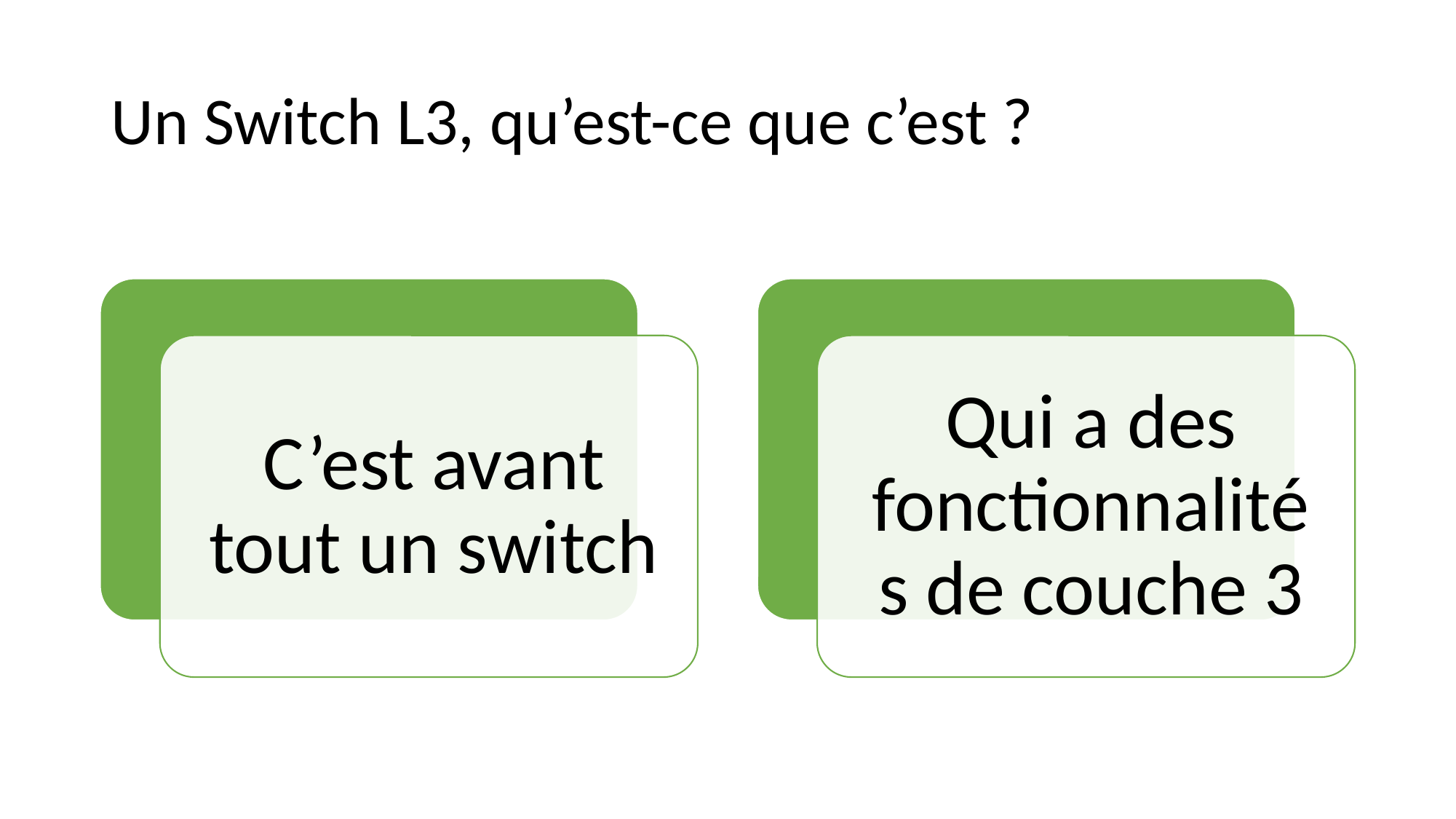

# Un Switch L3, qu’est-ce que c’est ?
C’est avant tout un switch
Qui a des fonctionnalités de couche 3